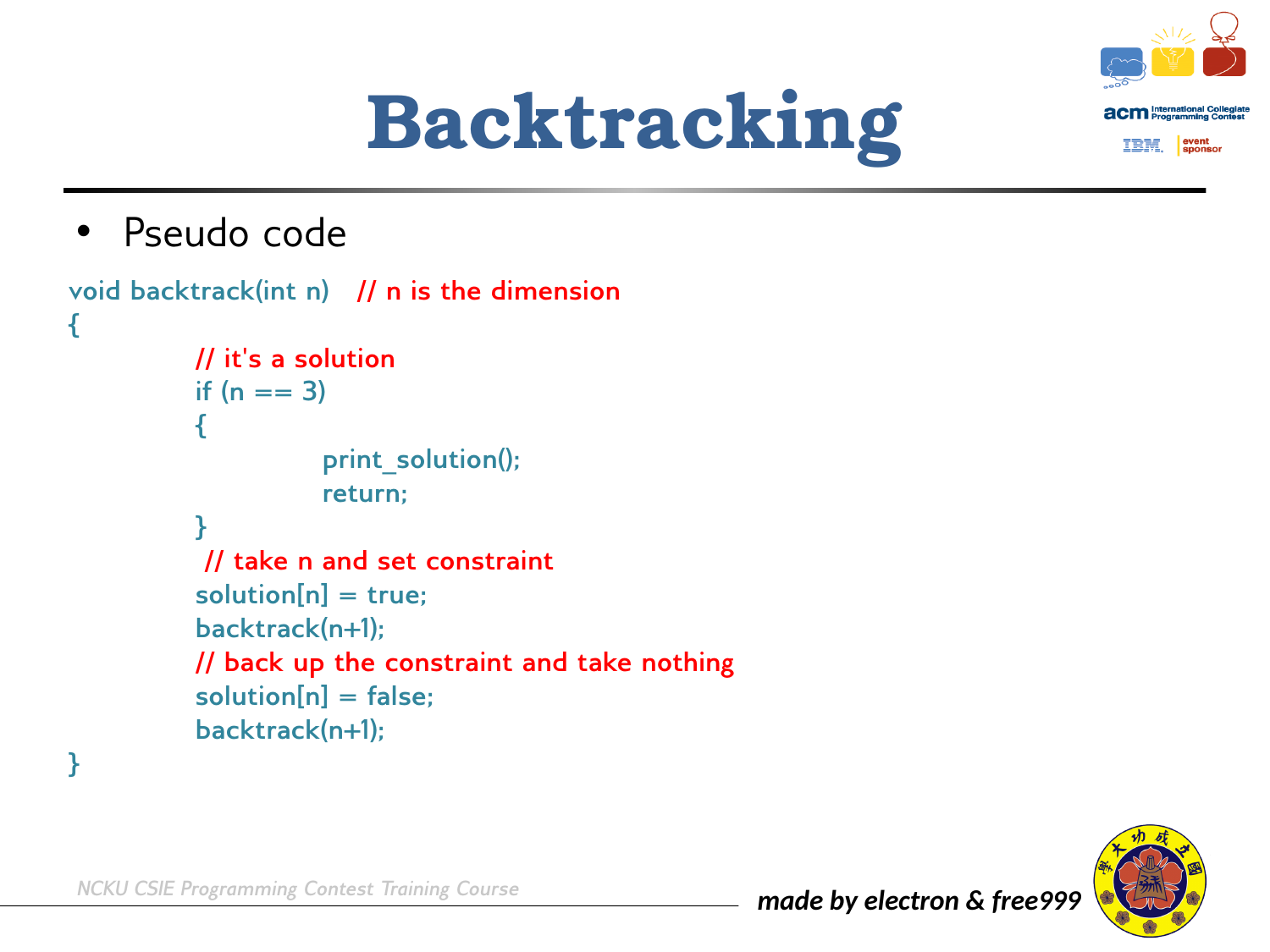

# Backtracking
Pseudo code

void backtrack(int n)   // n is the dimension
{
	// it's a solution
	if (n == 3)
 	{
	 	print_solution();
		return;
 	}
  	 // take n and set constraint
	solution[n] = true;
 	backtrack(n+1);
	// back up the constraint and take nothing
 	solution[n] = false;
	backtrack(n+1);
}
NCKU CSIE Programming Contest Training Course